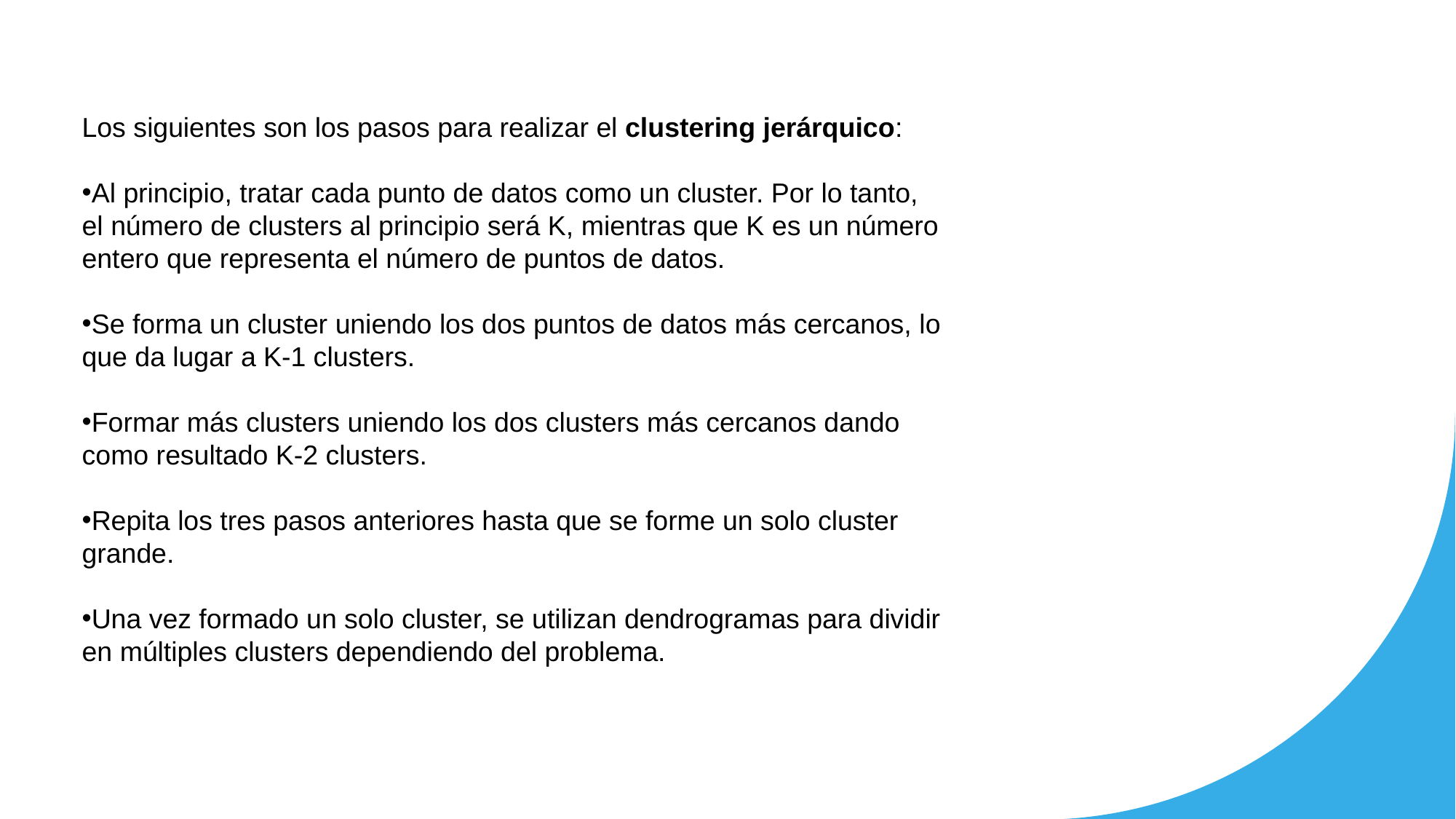

Los siguientes son los pasos para realizar el clustering jerárquico:

Al principio, tratar cada punto de datos como un cluster. Por lo tanto, el número de clusters al principio será K, mientras que K es un número entero que representa el número de puntos de datos.

Se forma un cluster uniendo los dos puntos de datos más cercanos, lo que da lugar a K-1 clusters.

Formar más clusters uniendo los dos clusters más cercanos dando como resultado K-2 clusters.

Repita los tres pasos anteriores hasta que se forme un solo cluster grande.

Una vez formado un solo cluster, se utilizan dendrogramas para dividir en múltiples clusters dependiendo del problema.